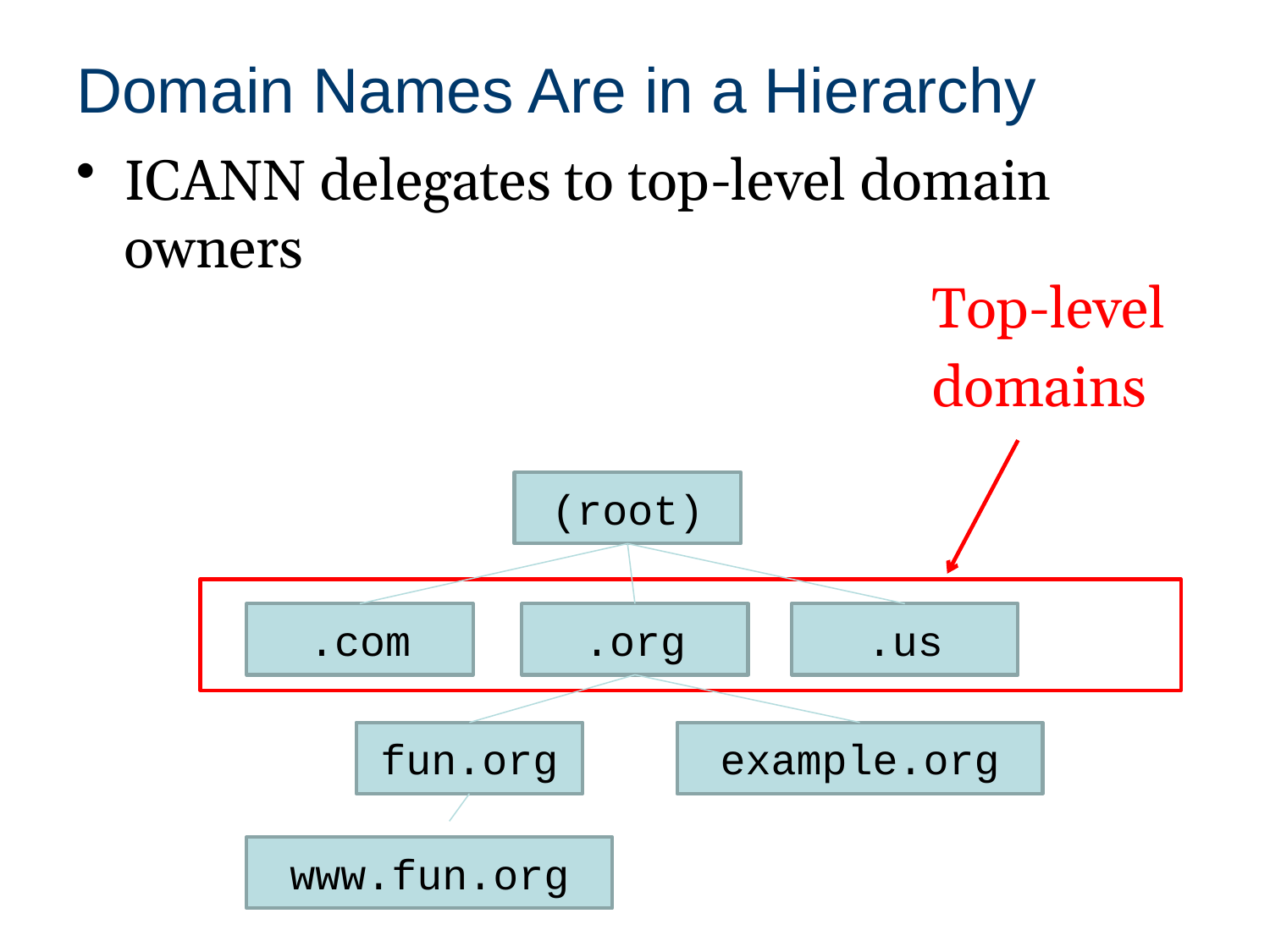

Domain Names Are in a Hierarchy
ICANN delegates to top-level domain owners
Top-level
domains
(root)

.com
.org
.us
fun.org
example.org
www.fun.org